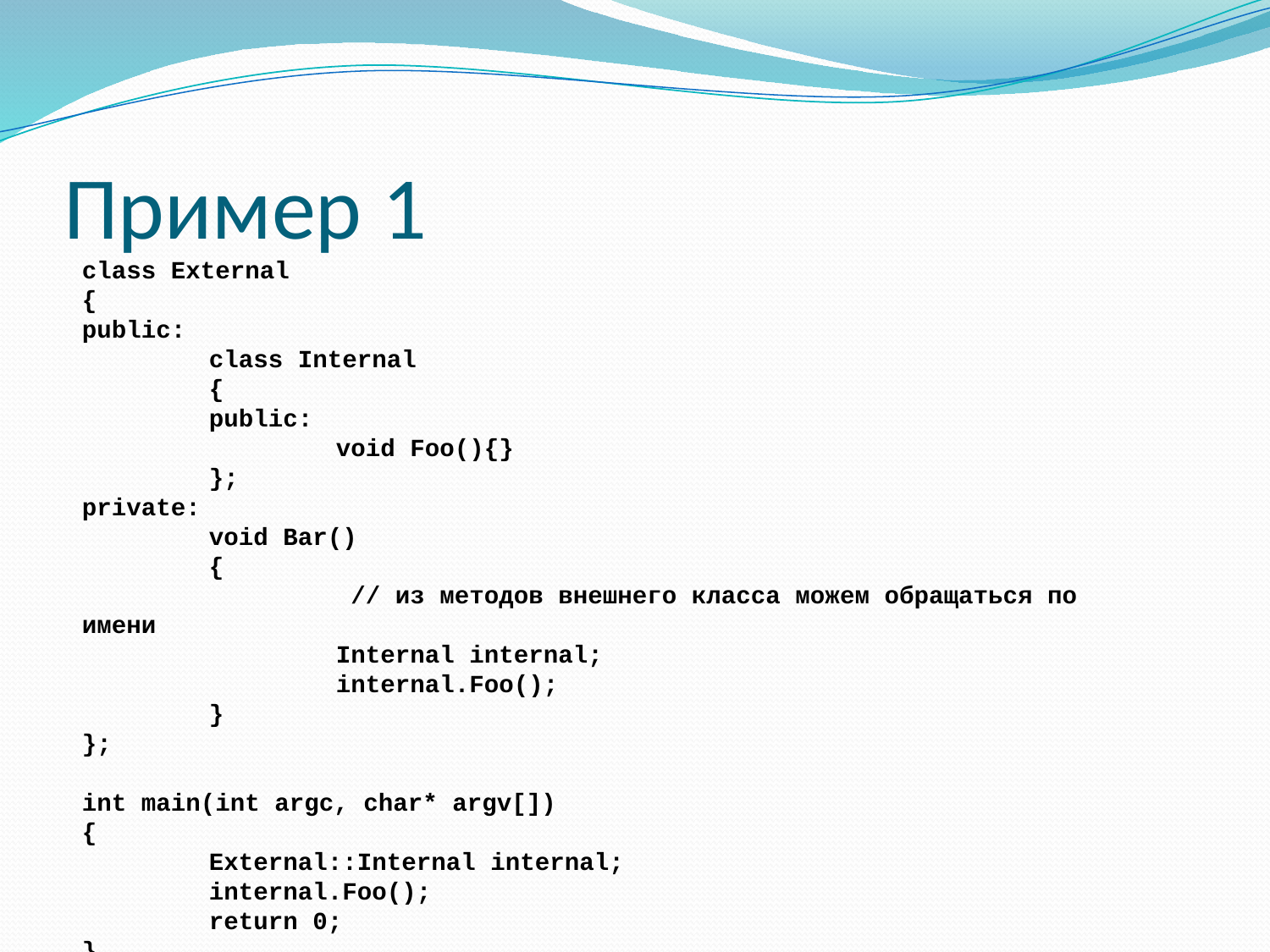

# Пример 1
class External
{
public:
	class Internal
	{
	public:
		void Foo(){}
	};
private:
	void Bar()
	{
		 // из методов внешнего класса можем обращаться по имени
		Internal internal;
		internal.Foo();
	}
};

int main(int argc, char* argv[])
{
	External::Internal internal;
	internal.Foo();
	return 0;
}